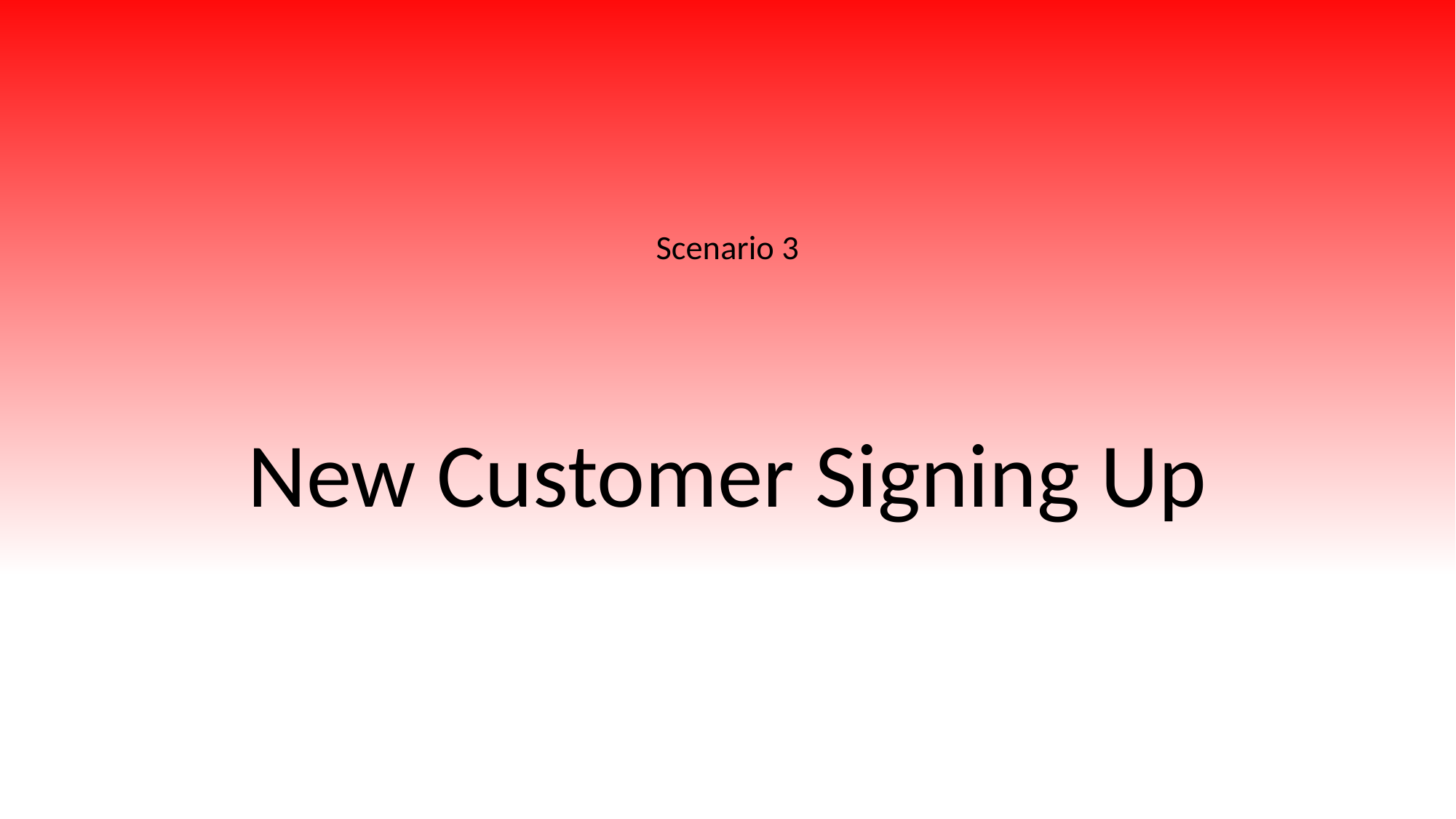

Scenario 3
# New Customer Signing Up